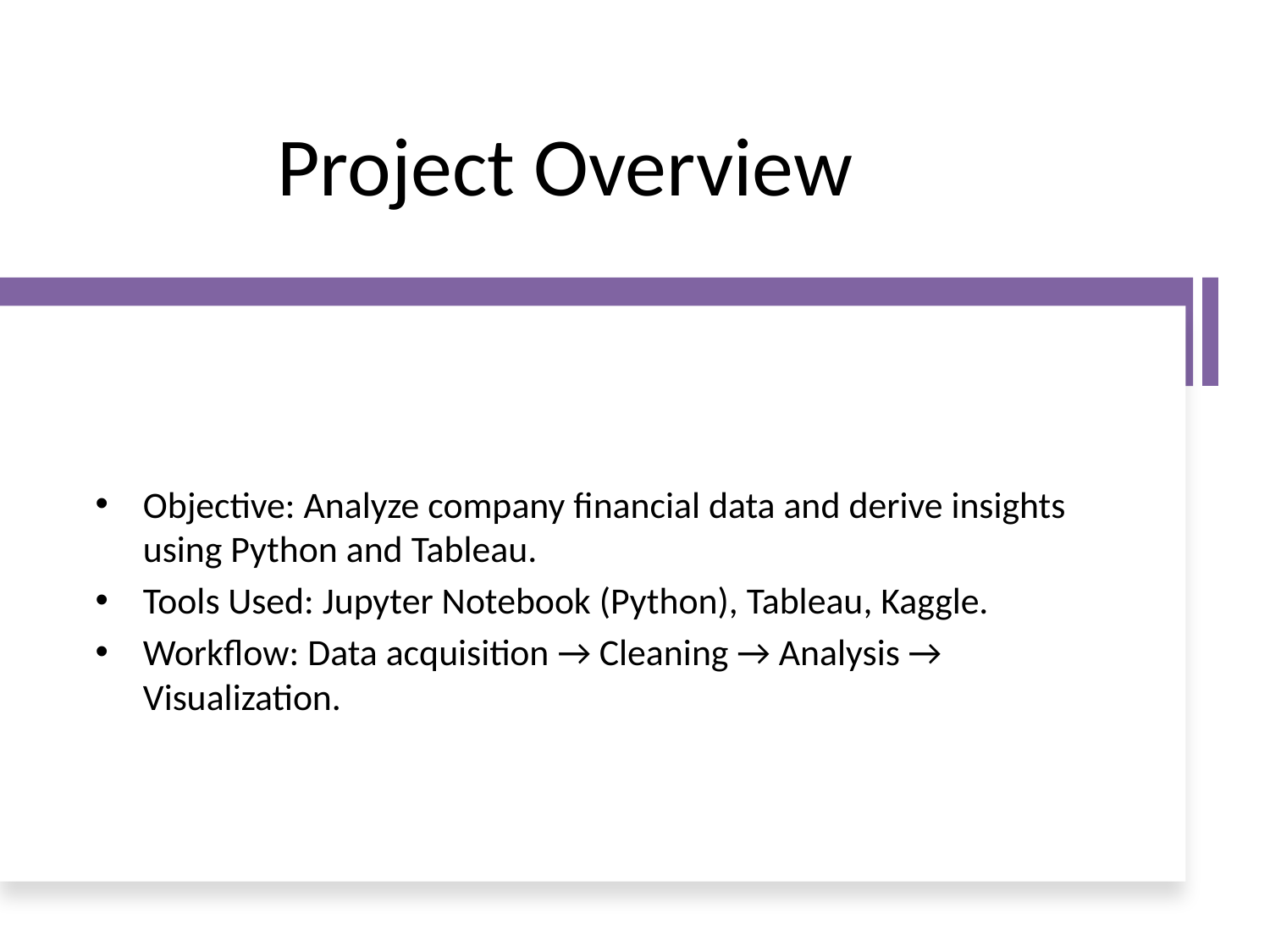

# Project Overview

Objective: Analyze company financial data and derive insights using Python and Tableau.
Tools Used: Jupyter Notebook (Python), Tableau, Kaggle.
Workflow: Data acquisition → Cleaning → Analysis → Visualization.